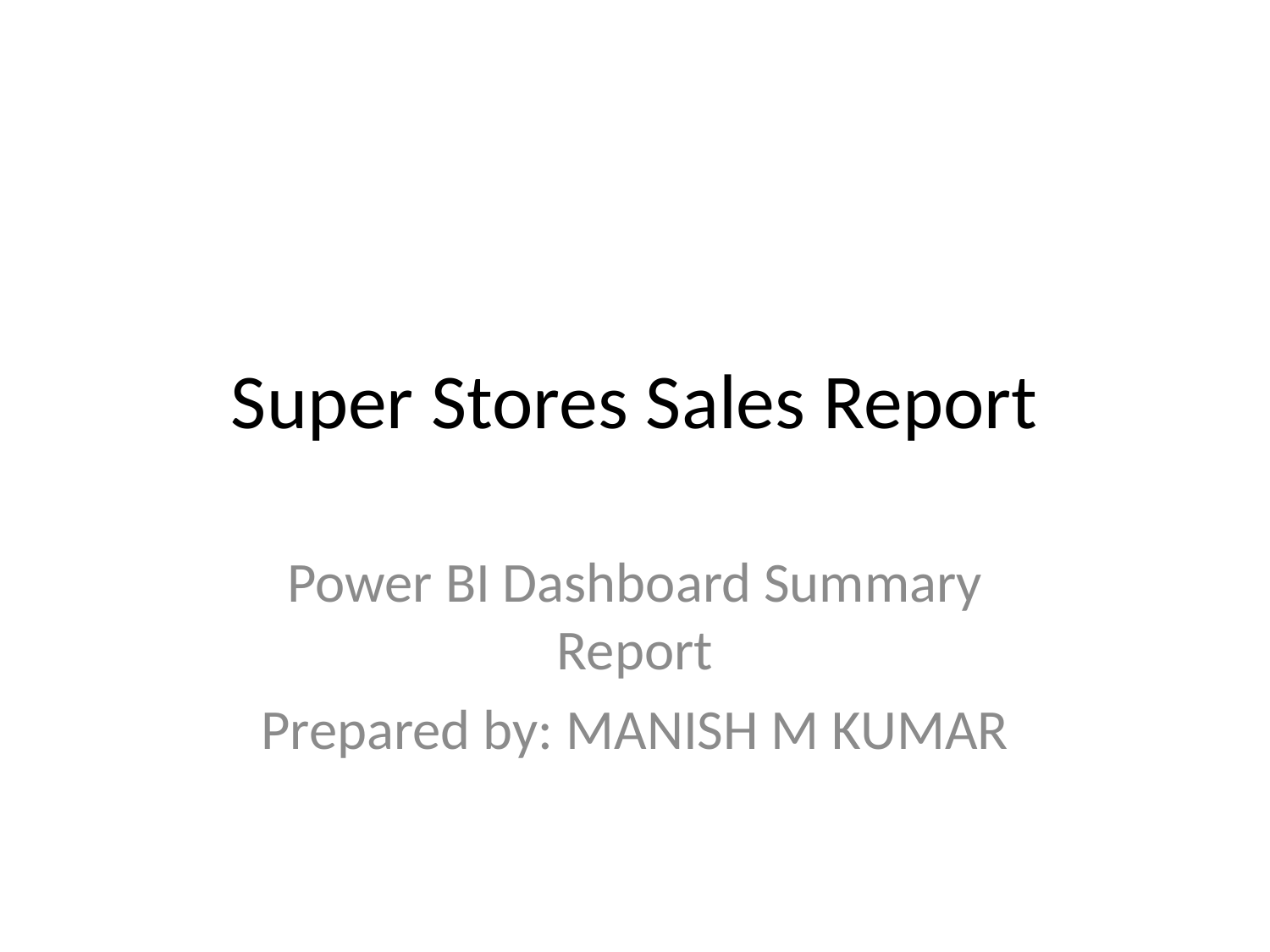

# Super Stores Sales Report
Power BI Dashboard Summary Report
Prepared by: MANISH M KUMAR